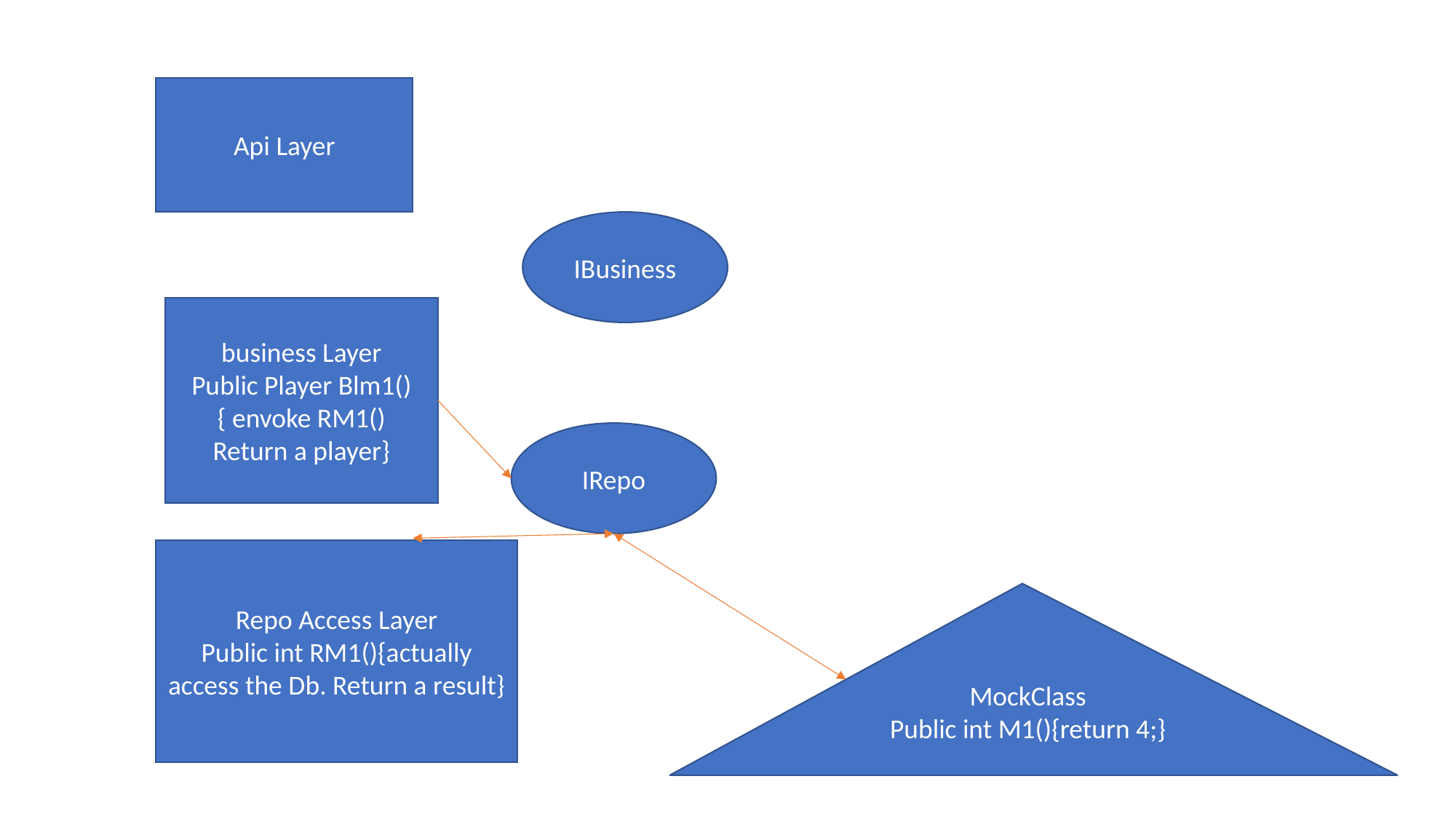

Api Layer
IBusiness
business Layer
Public Player Blm1(){ envoke RM1()
Return a player}
IRepo
Repo Access Layer
Public int RM1(){actually access the Db. Return a result}
MockClass
Public int M1(){return 4;}